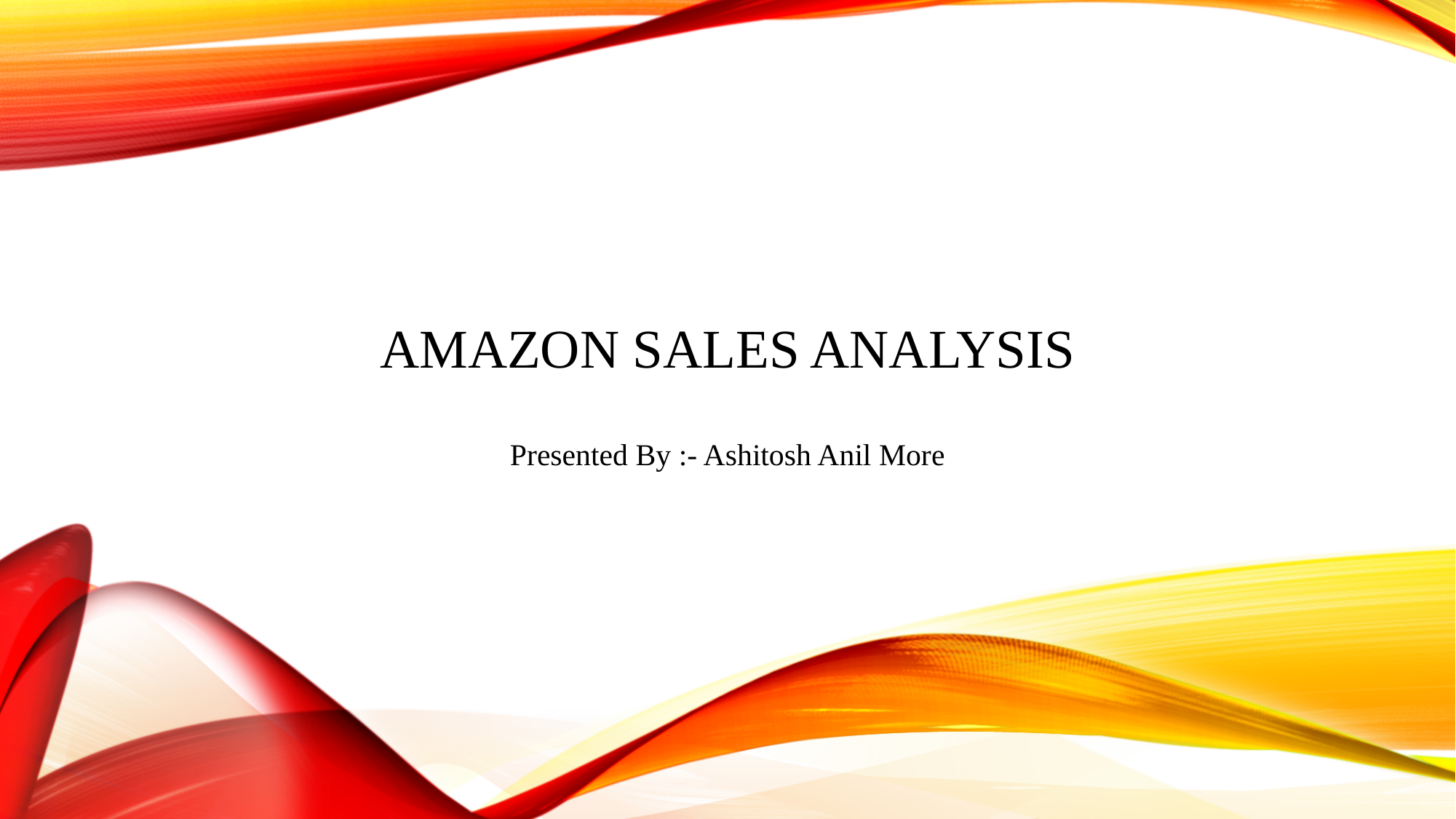

# Amazon sales Analysis
Presented By :- Ashitosh Anil More